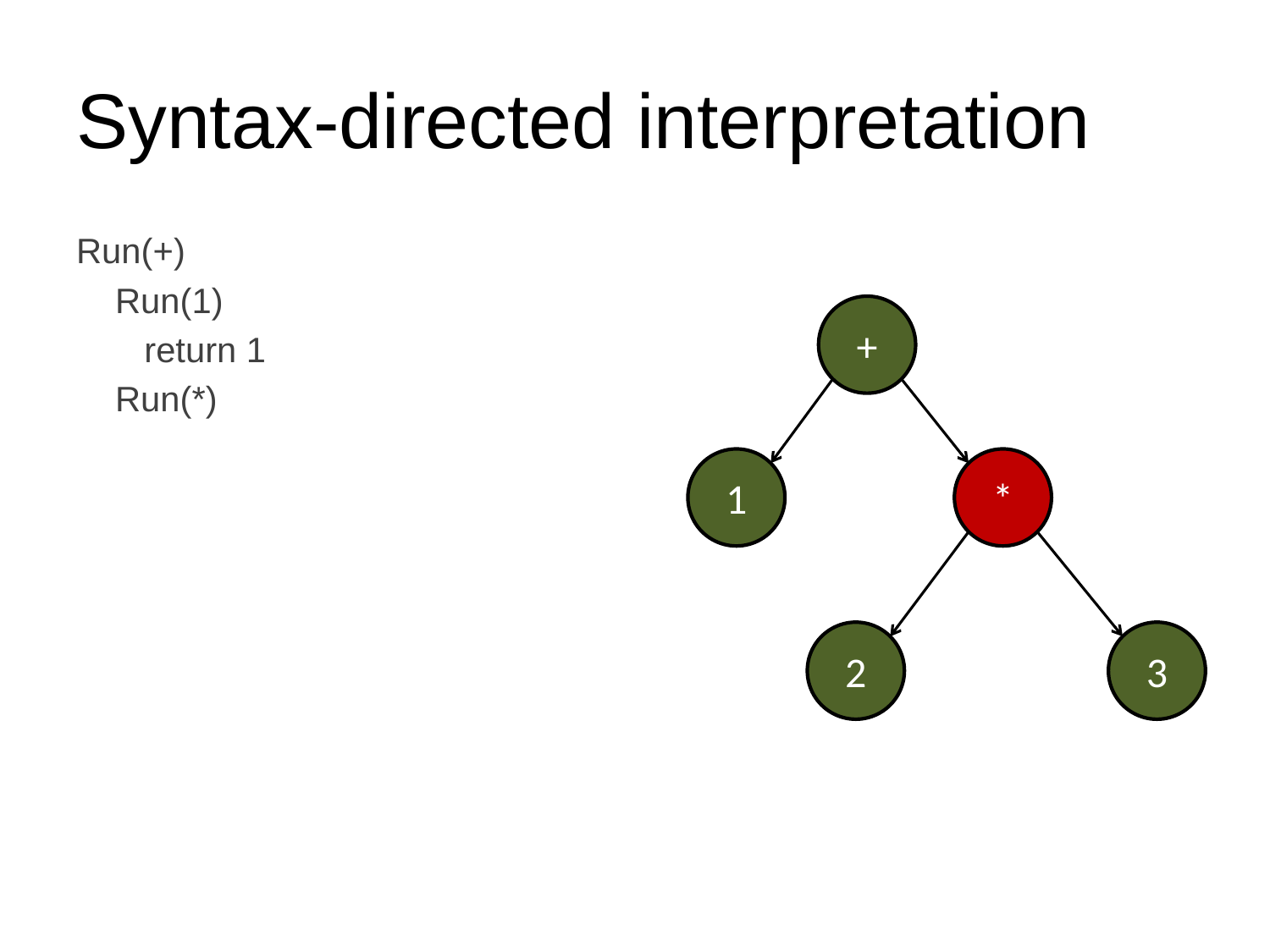

# Syntax-directed interpretation
Run(+)
    Run(1)
       return 1
    Run(*)
+
1
*
2
3